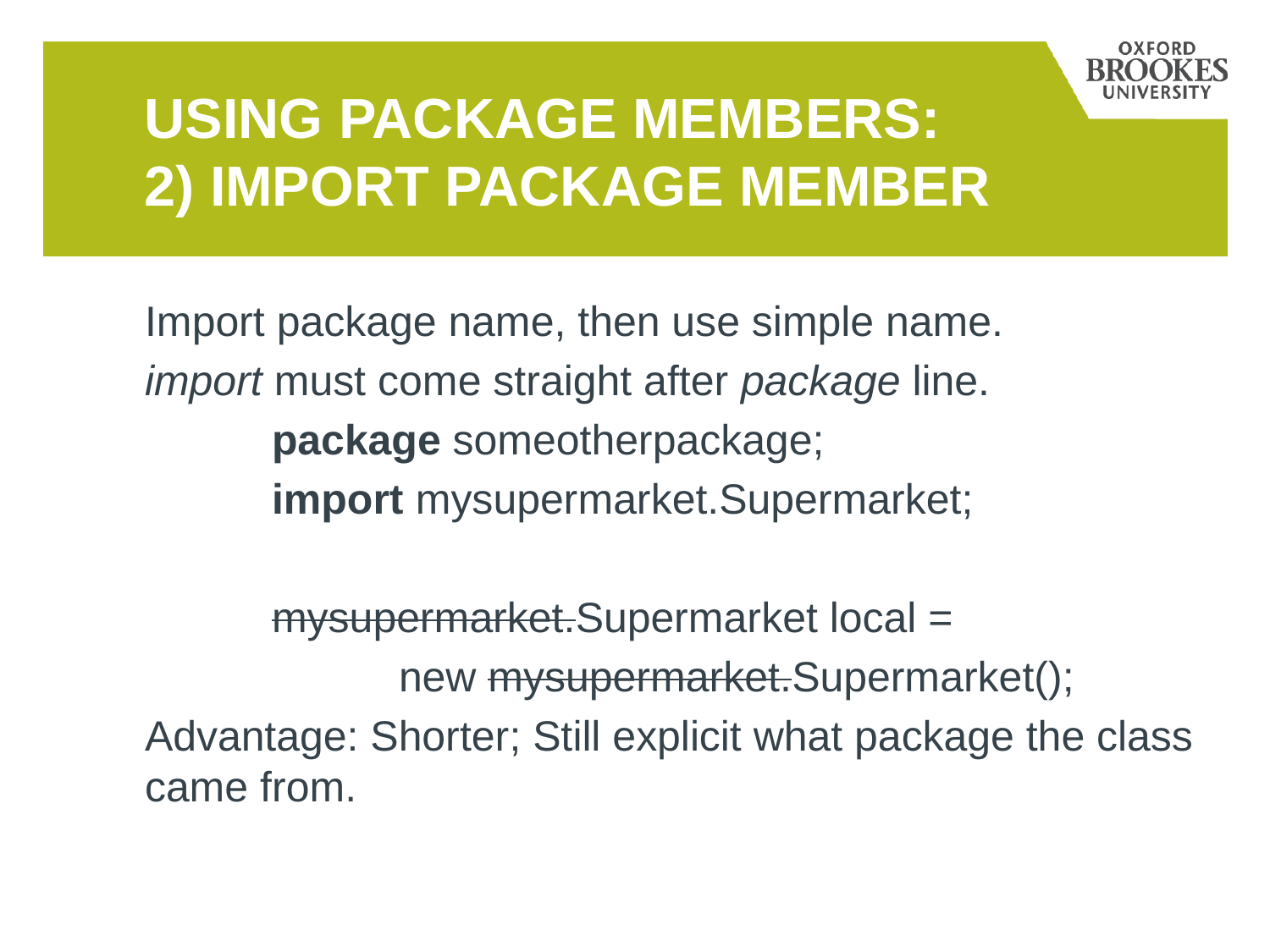

# Using package members: 2) import package member
Import package name, then use simple name.
import must come straight after package line.
	package someotherpackage;
	import mysupermarket.Supermarket;

	mysupermarket.Supermarket local =
		new mysupermarket.Supermarket();
Advantage: Shorter; Still explicit what package the class came from.